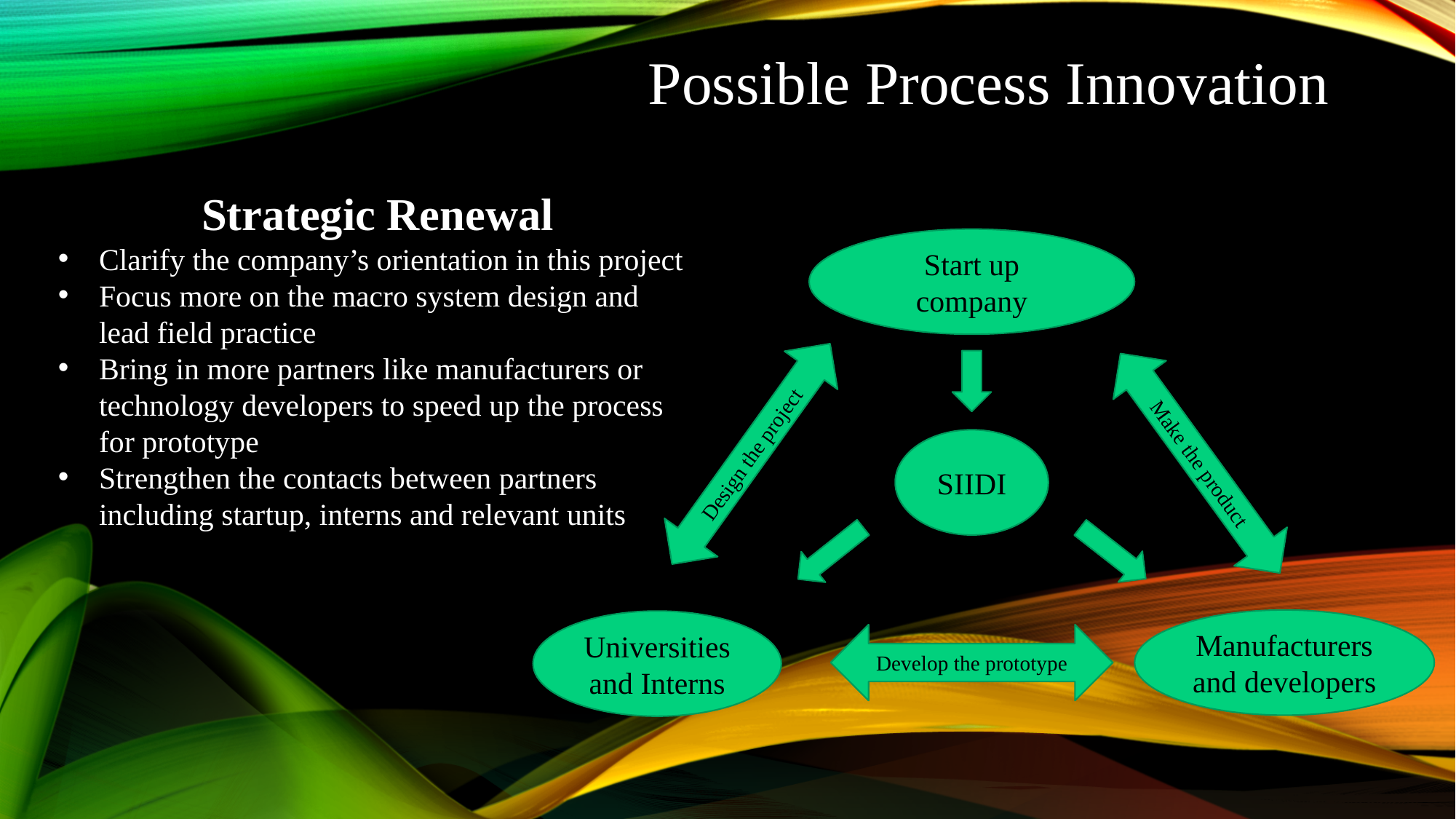

Possible Process Innovation
Strategic Renewal
Clarify the company’s orientation in this project
Focus more on the macro system design and lead field practice
Bring in more partners like manufacturers or technology developers to speed up the process for prototype
Strengthen the contacts between partners including startup, interns and relevant units

Start up company

Design the project
SIIDI
Make the product

Manufacturers and developers
Universities and Interns
Develop the prototype